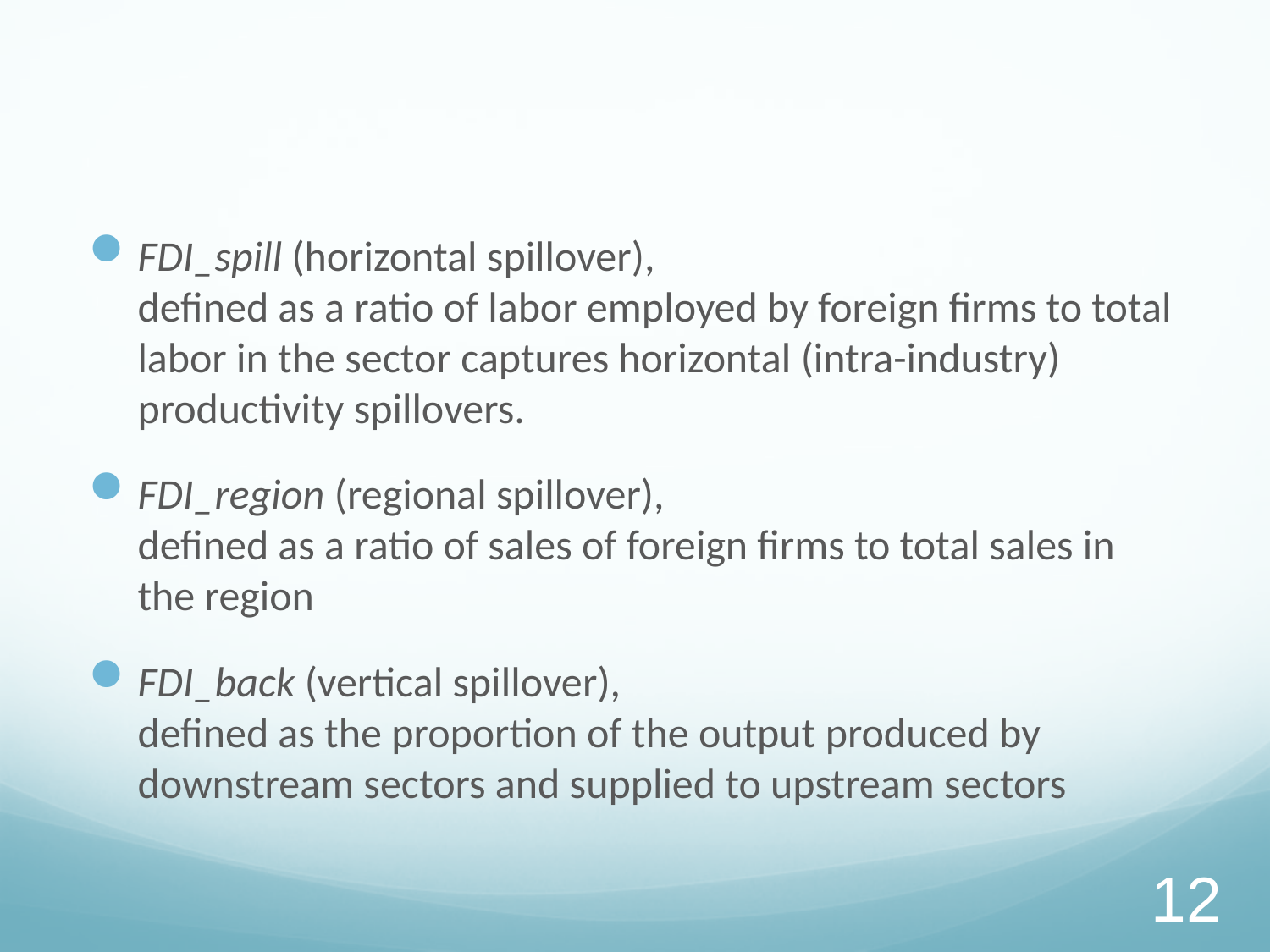

FDI_spill (horizontal spillover),
defined as a ratio of labor employed by foreign firms to total labor in the sector captures horizontal (intra-industry) productivity spillovers.
FDI_region (regional spillover),
defined as a ratio of sales of foreign firms to total sales in the region
FDI_back (vertical spillover),
defined as the proportion of the output produced by downstream sectors and supplied to upstream sectors
12